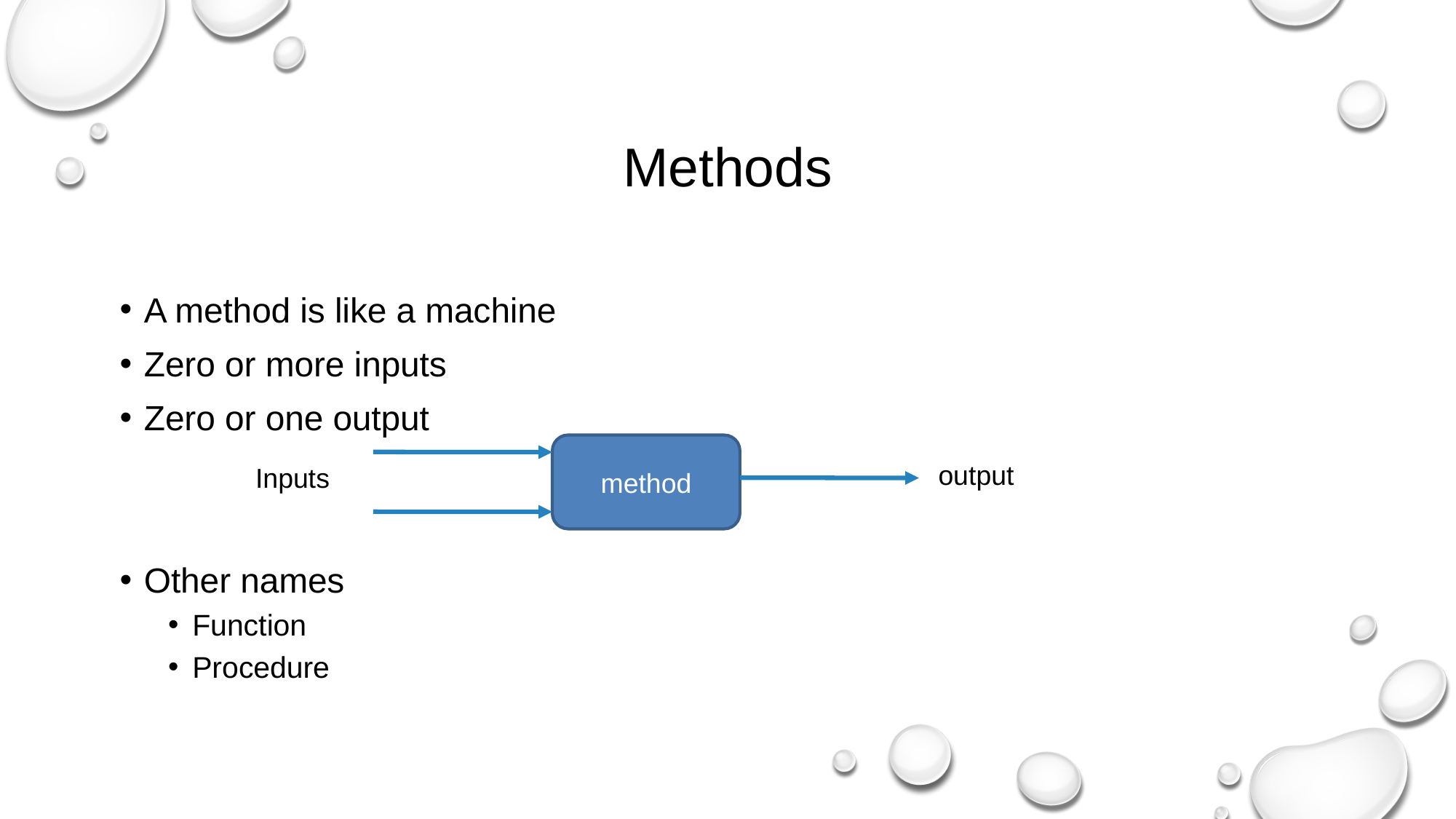

Methods
A method is like a machine
Zero or more inputs
Zero or one output

Other names
Function
Procedure

method

output
Inputs